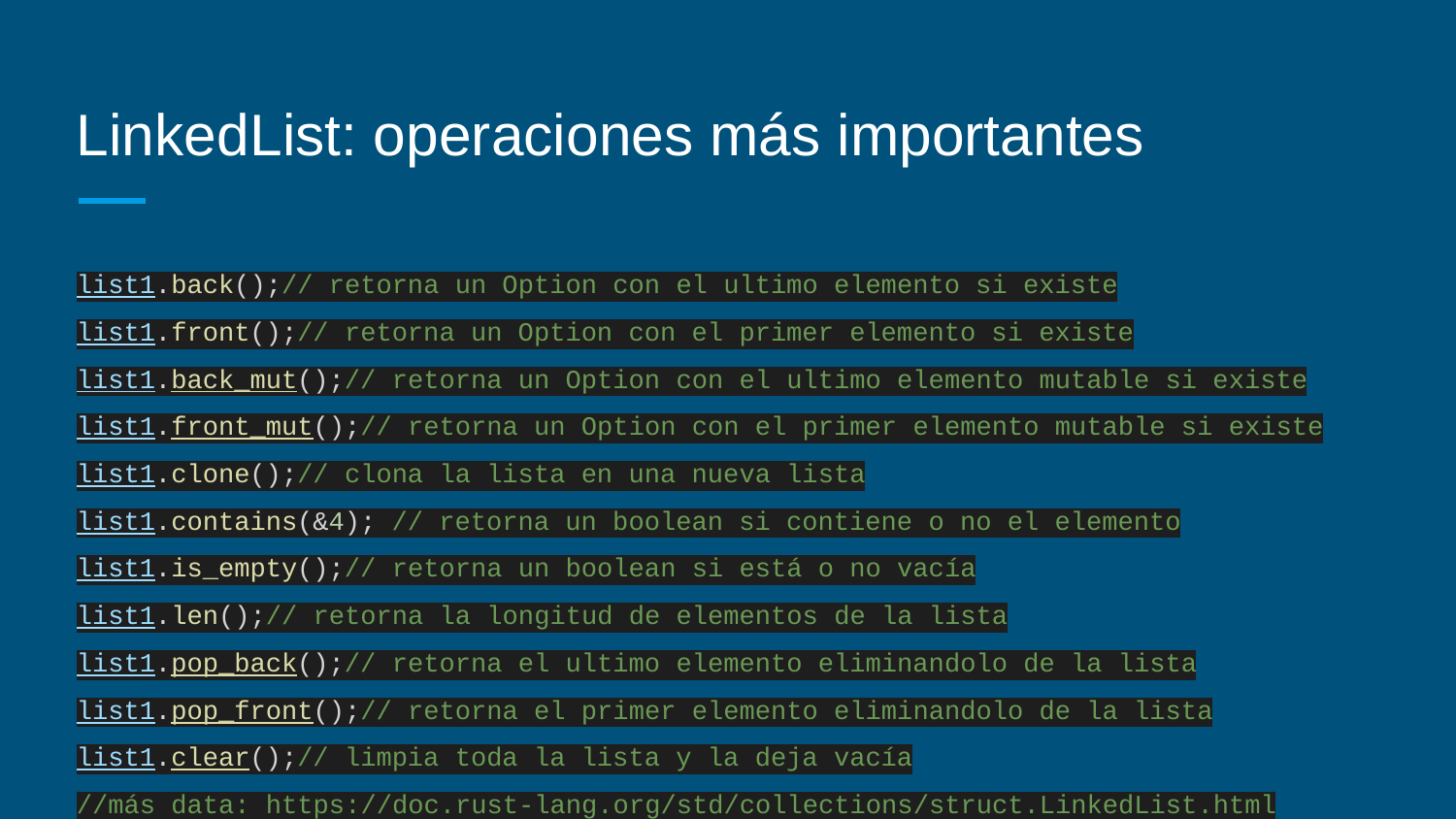

# LinkedList: operaciones más importantes
list1.back();// retorna un Option con el ultimo elemento si existe
list1.front();// retorna un Option con el primer elemento si existe
list1.back_mut();// retorna un Option con el ultimo elemento mutable si existe
list1.front_mut();// retorna un Option con el primer elemento mutable si existe
list1.clone();// clona la lista en una nueva lista
list1.contains(&4); // retorna un boolean si contiene o no el elemento
list1.is_empty();// retorna un boolean si está o no vacía
list1.len();// retorna la longitud de elementos de la lista
list1.pop_back();// retorna el ultimo elemento eliminandolo de la lista
list1.pop_front();// retorna el primer elemento eliminandolo de la lista
list1.clear();// limpia toda la lista y la deja vacía
//más data: https://doc.rust-lang.org/std/collections/struct.LinkedList.html